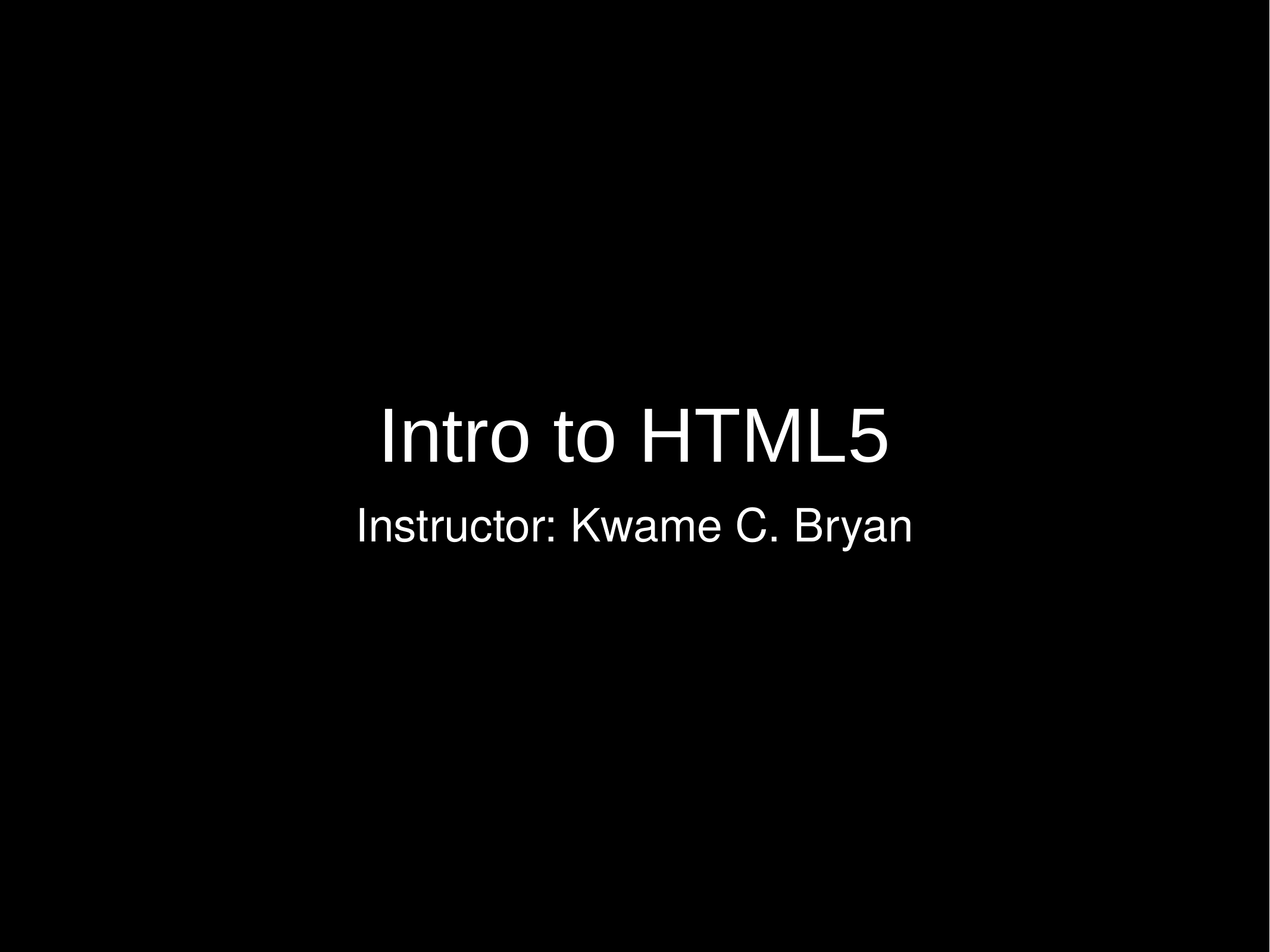

# Intro to HTML5
Instructor: Kwame C. Bryan